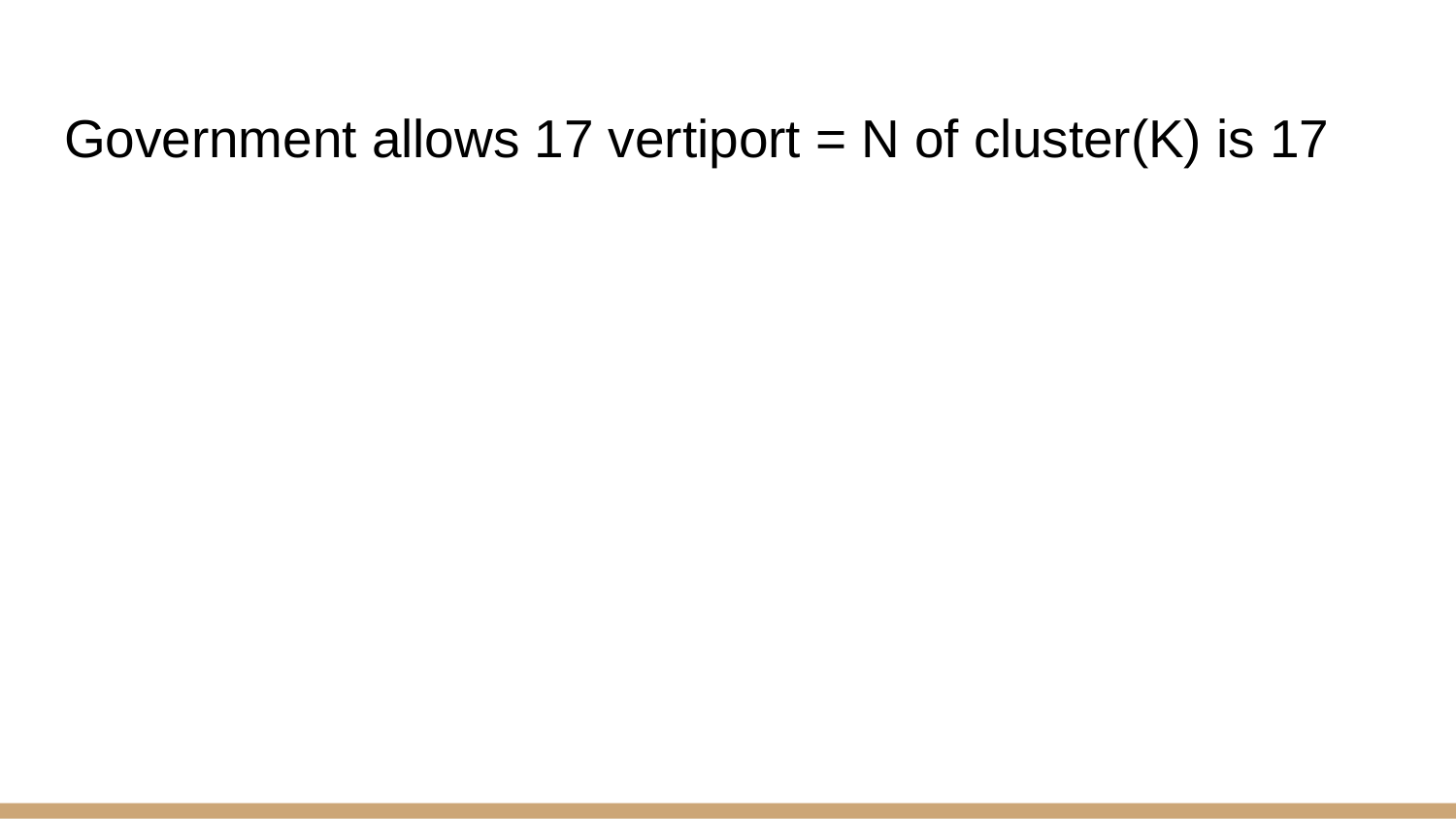

# Government allows 17 vertiport = N of cluster(K) is 17